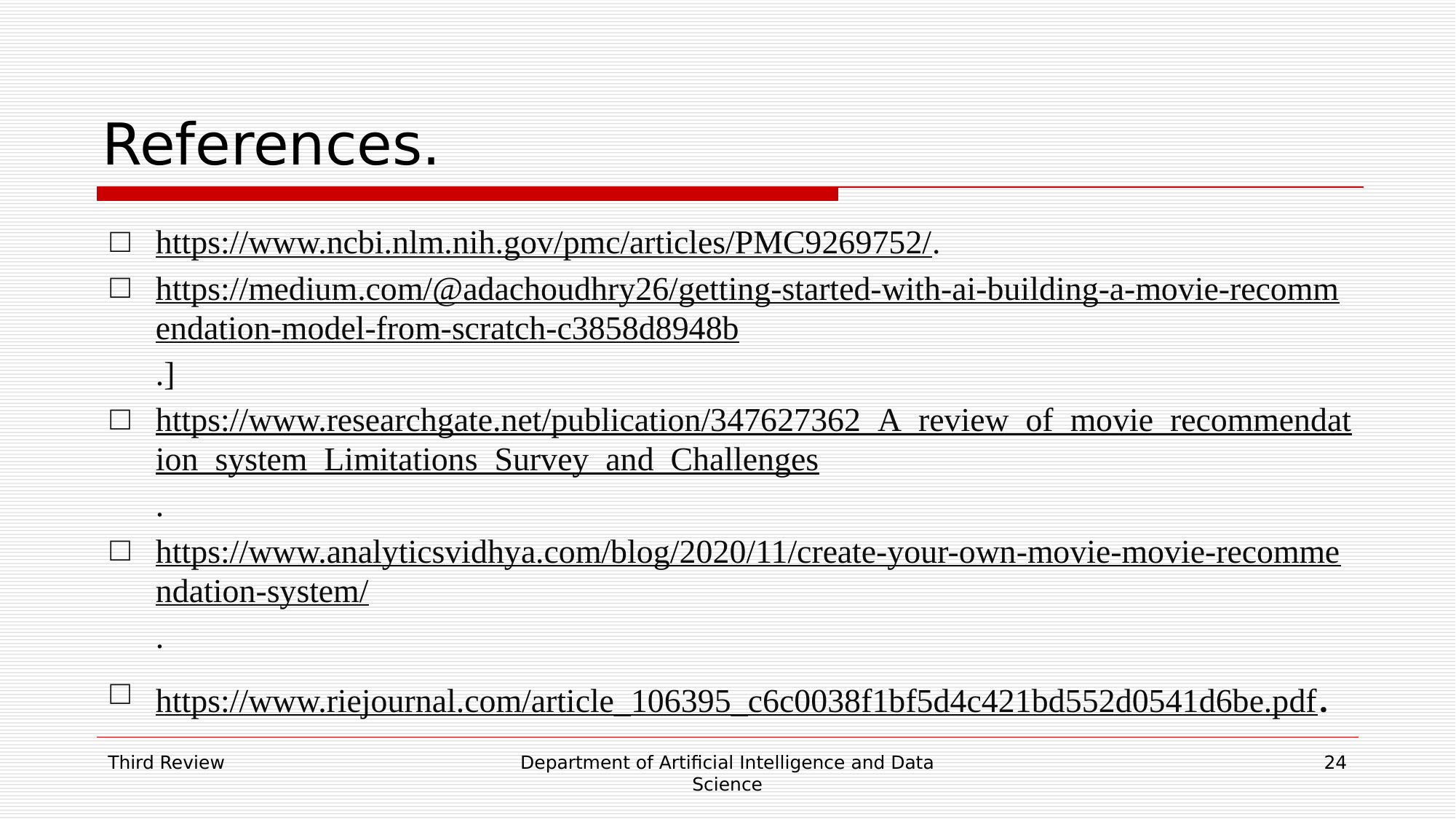

# References.
https://www.ncbi.nlm.nih.gov/pmc/articles/PMC9269752/.
https://medium.com/@adachoudhry26/getting-started-with-ai-building-a-movie-recommendation-model-from-scratch-c3858d8948b.]
https://www.researchgate.net/publication/347627362_A_review_of_movie_recommendation_system_Limitations_Survey_and_Challenges.
https://www.analyticsvidhya.com/blog/2020/11/create-your-own-movie-movie-recommendation-system/.
https://www.riejournal.com/article_106395_c6c0038f1bf5d4c421bd552d0541d6be.pdf.

Third Review
Department of Artificial Intelligence and Data Science
24